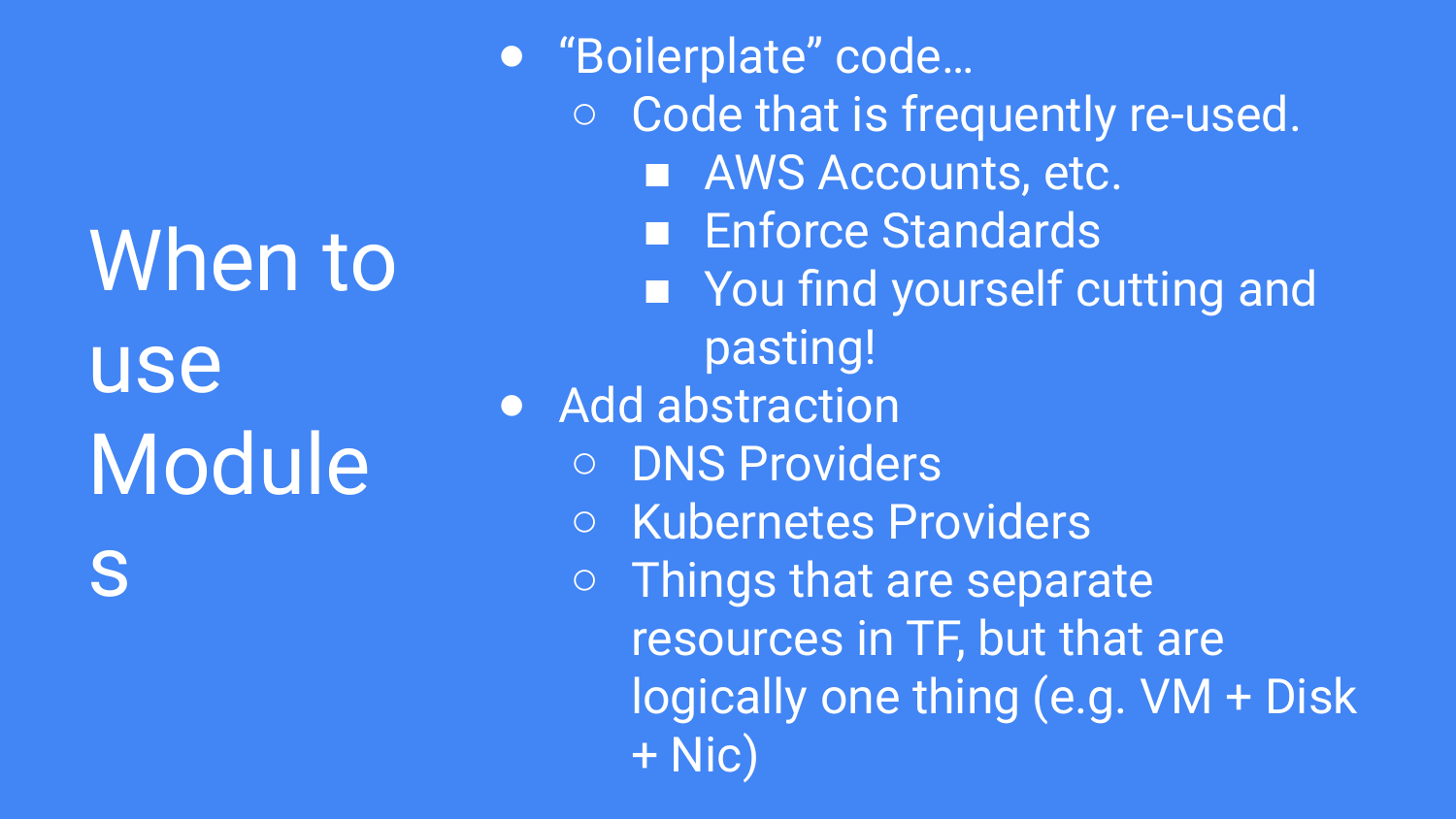

“Boilerplate” code…
Code that is frequently re-used.
AWS Accounts, etc.
Enforce Standards
You find yourself cutting and pasting!
Add abstraction
DNS Providers
Kubernetes Providers
Things that are separate resources in TF, but that are logically one thing (e.g. VM + Disk + Nic)
# When to use
Modules